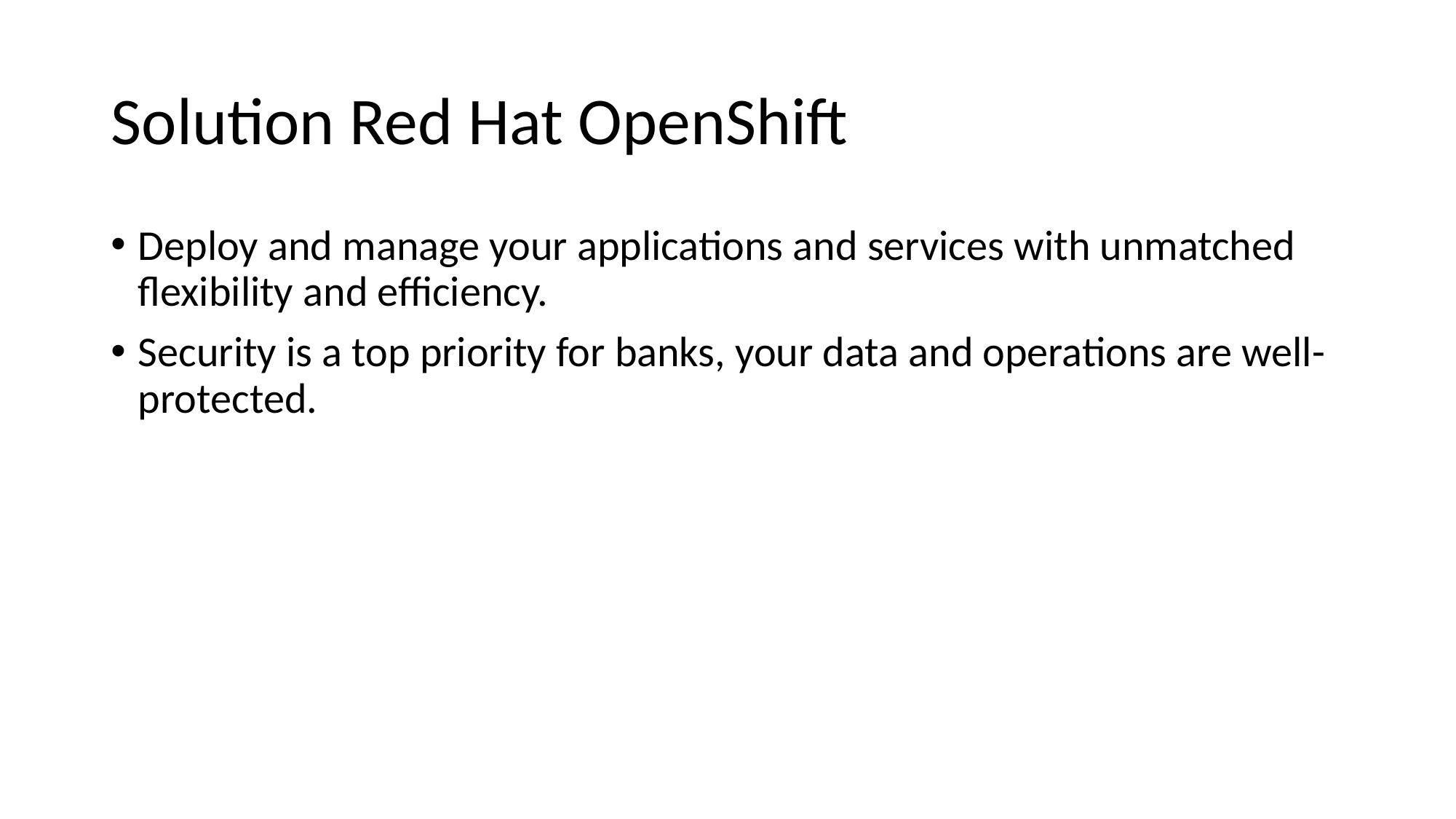

# Solution Red Hat OpenShift
Deploy and manage your applications and services with unmatched flexibility and efficiency.
Security is a top priority for banks, your data and operations are well-protected.